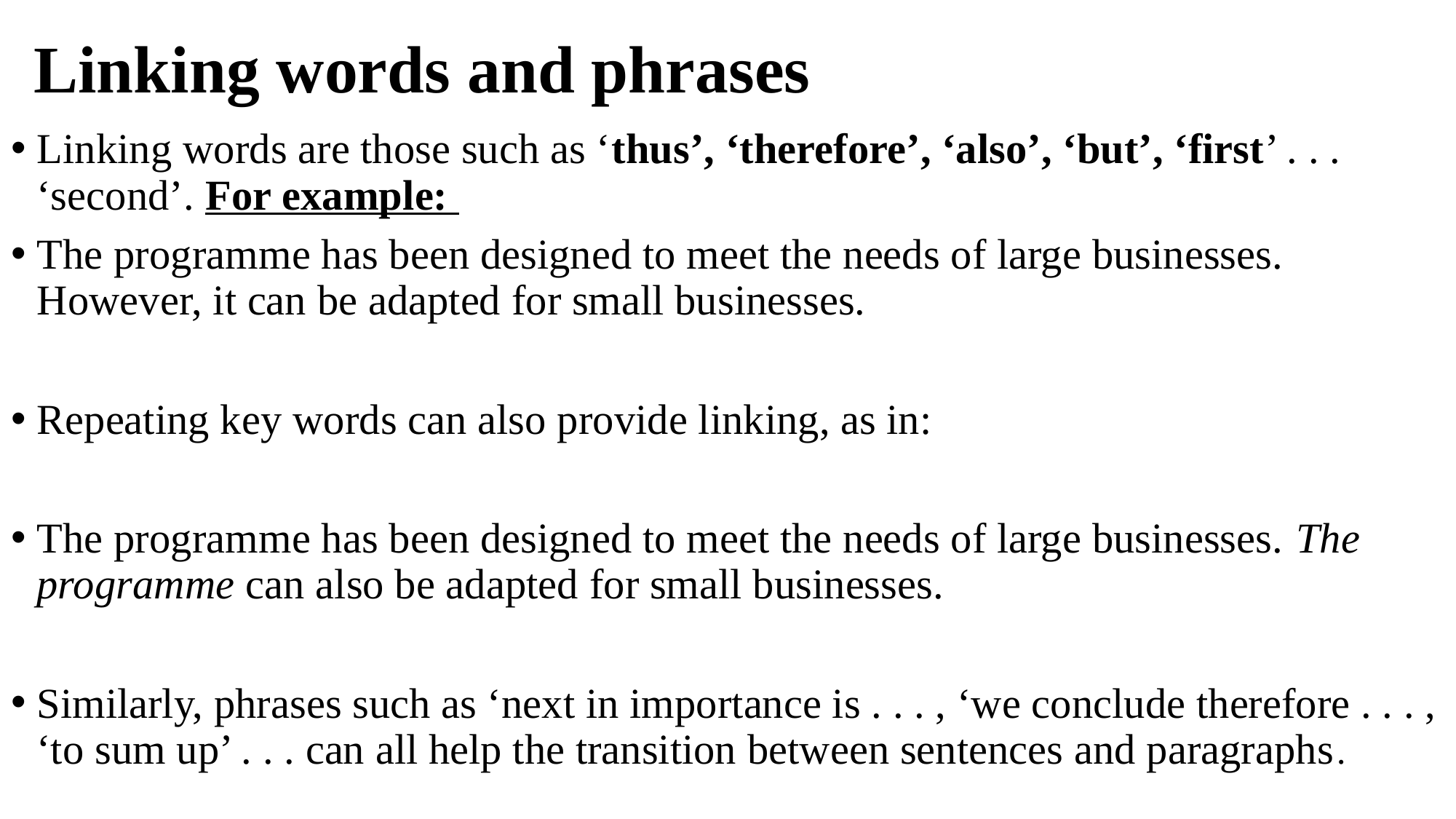

# Linking words and phrases
Linking words are those such as ‘thus’, ‘therefore’, ‘also’, ‘but’, ‘first’ . . . ‘second’. For example:
The programme has been designed to meet the needs of large businesses. However, it can be adapted for small businesses.

Repeating key words can also provide linking, as in:

The programme has been designed to meet the needs of large businesses. The programme can also be adapted for small businesses.

Similarly, phrases such as ‘next in importance is . . . , ‘we conclude therefore . . . , ‘to sum up’ . . . can all help the transition between sentences and paragraphs.